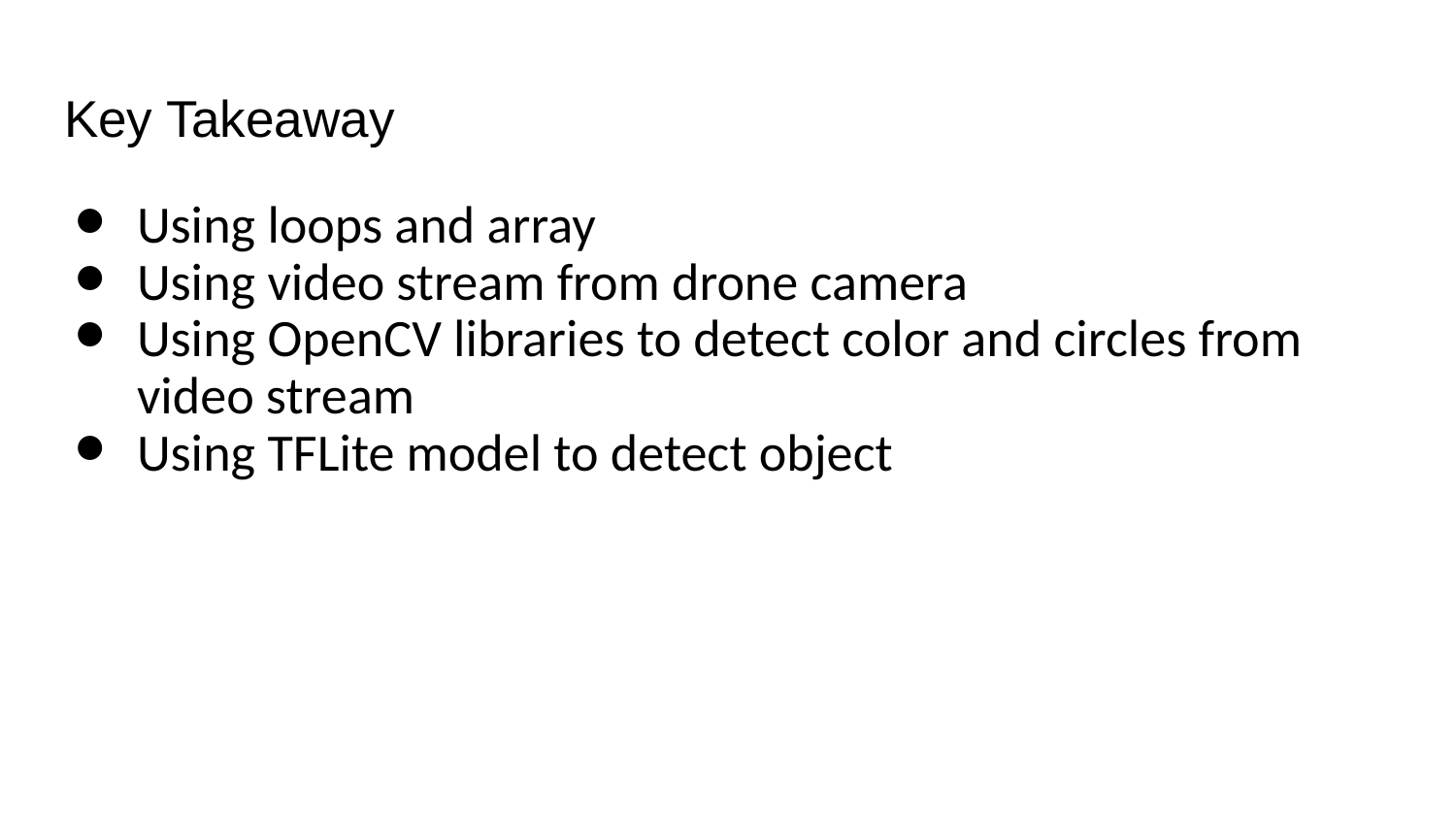

# Key Takeaway
Using loops and array
Using video stream from drone camera
Using OpenCV libraries to detect color and circles from video stream
Using TFLite model to detect object